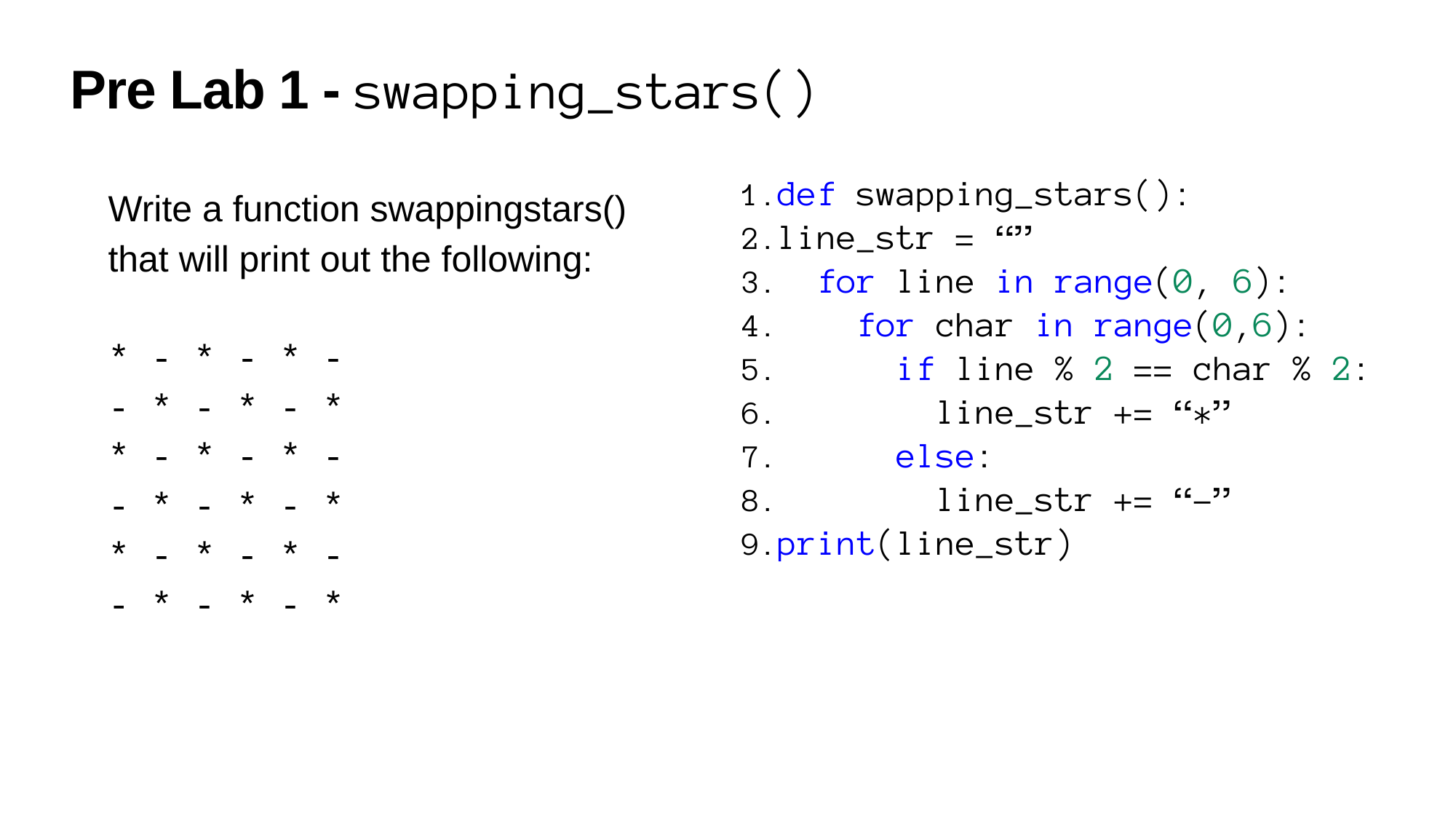

# Pre Lab 1 - swapping_stars()

def swapping_stars():
line_str = “”
  for line in range(0, 6):
    for char in range(0,6):
      if line % 2 == char % 2:
        line_str += “*”
      else:
        line_str += “-”
print(line_str)

Write a function swappingstars() that will print out the following:

* - * - * -
- * - * - *
* - * - * -
- * - * - *
* - * - * -
- * - * - *